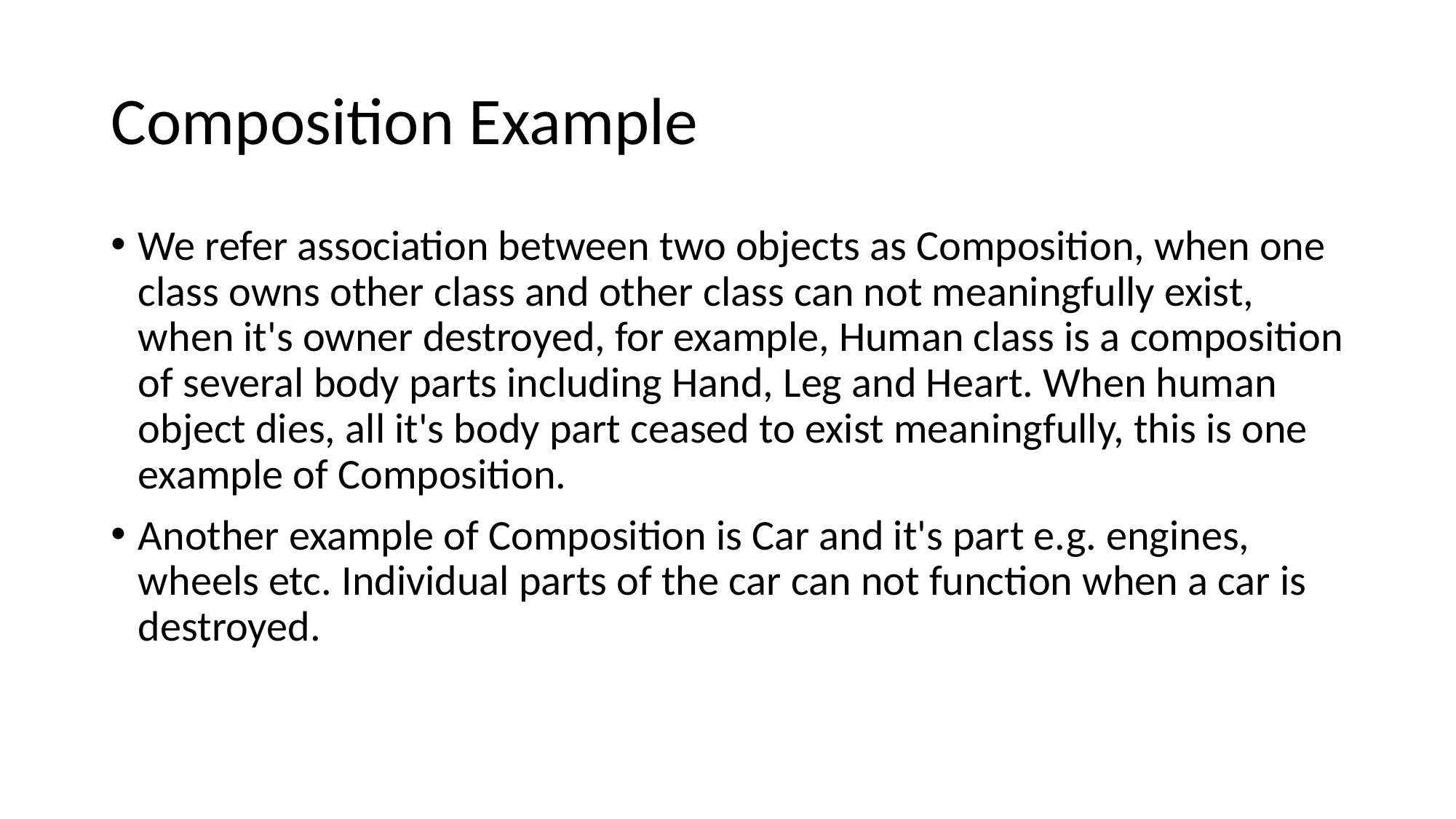

# Composition Example
We refer association between two objects as Composition, when one class owns other class and other class can not meaningfully exist, when it's owner destroyed, for example, Human class is a composition of several body parts including Hand, Leg and Heart. When human object dies, all it's body part ceased to exist meaningfully, this is one example of Composition.
Another example of Composition is Car and it's part e.g. engines, wheels etc. Individual parts of the car can not function when a car is destroyed.